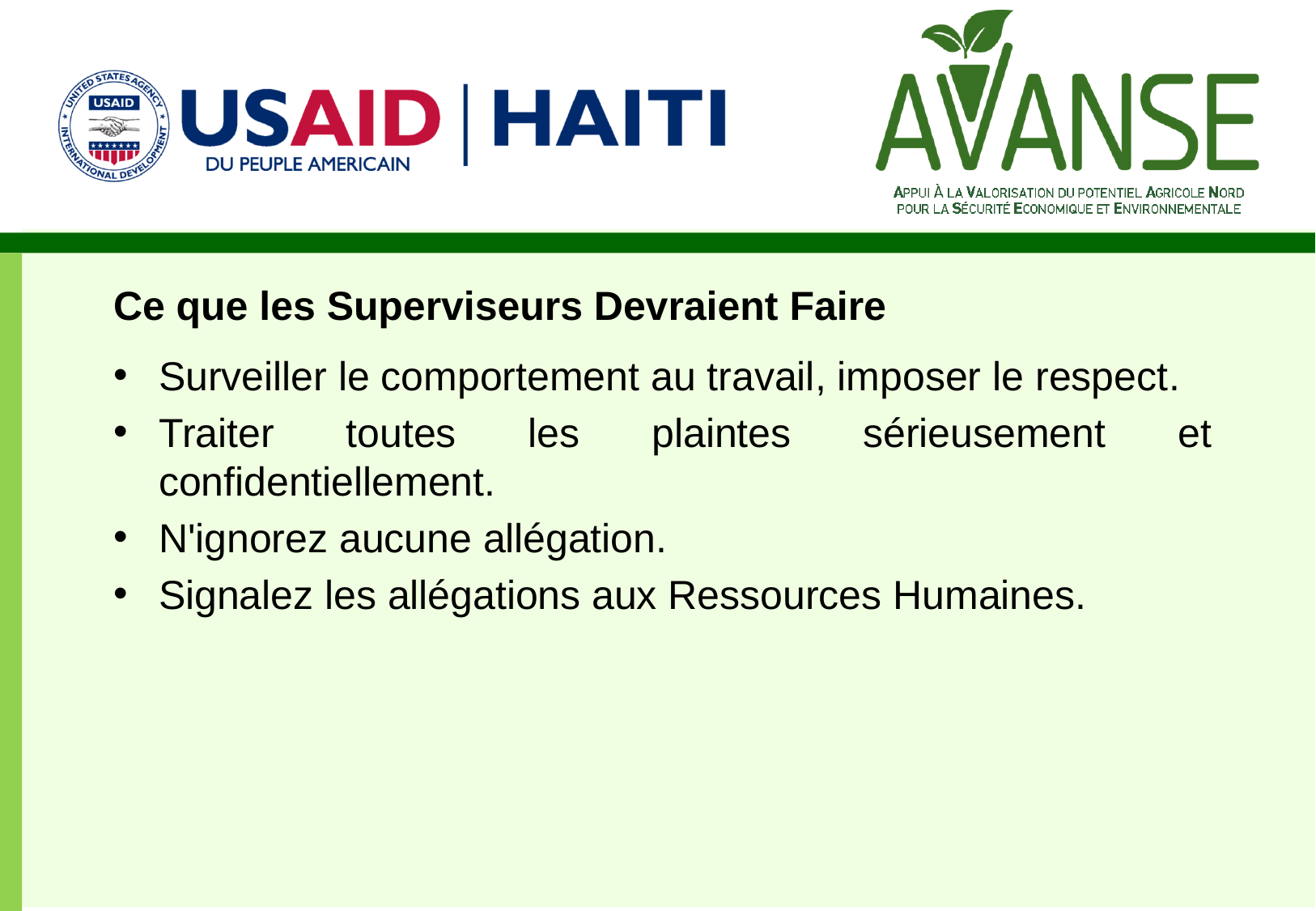

# Ce que les Superviseurs Devraient Faire
Surveiller le comportement au travail, imposer le respect.
Traiter toutes les plaintes sérieusement et confidentiellement.
N'ignorez aucune allégation.
Signalez les allégations aux Ressources Humaines.